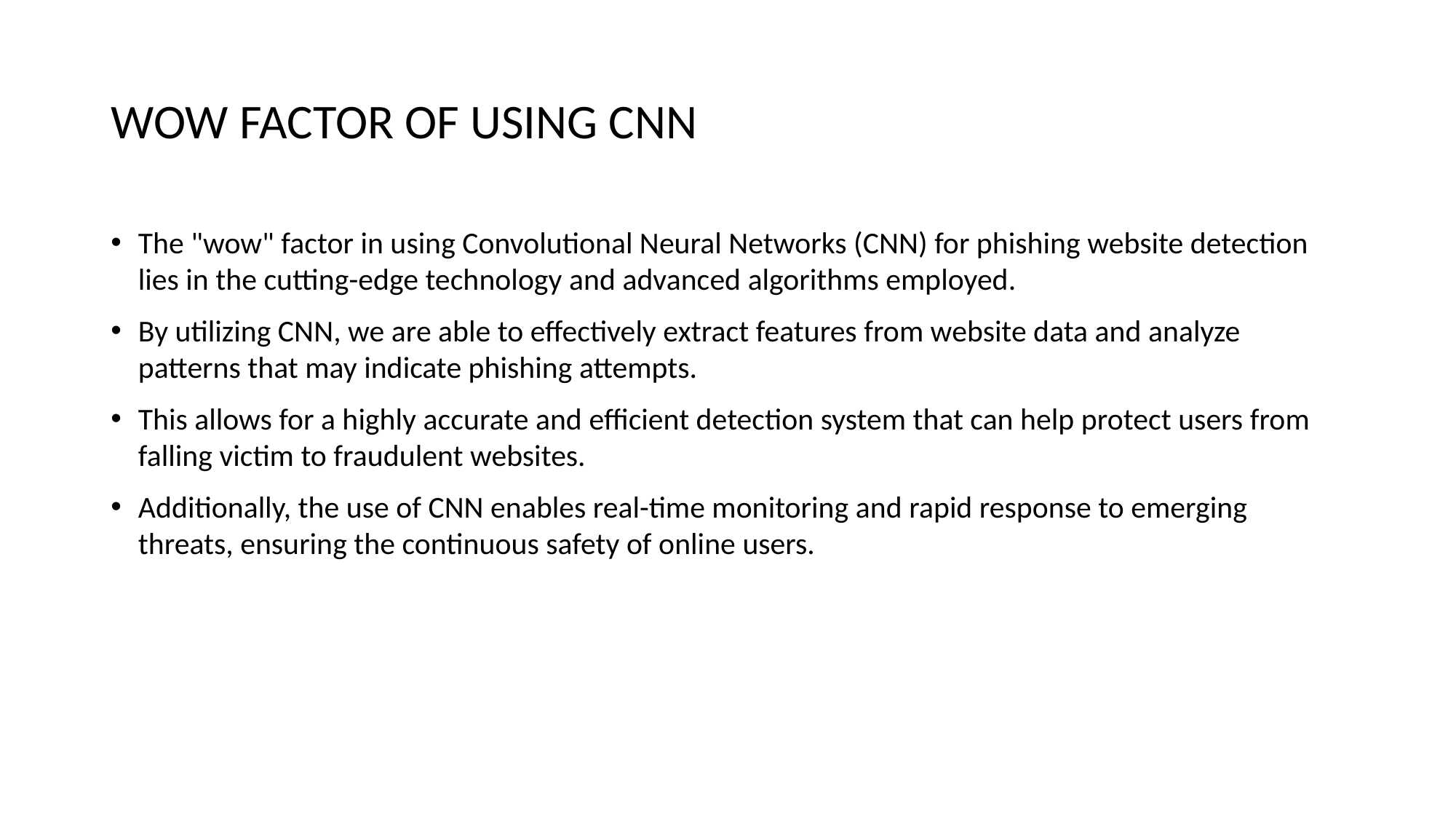

# WOW FACTOR OF USING CNN
The "wow" factor in using Convolutional Neural Networks (CNN) for phishing website detection lies in the cutting-edge technology and advanced algorithms employed.
By utilizing CNN, we are able to effectively extract features from website data and analyze patterns that may indicate phishing attempts.
This allows for a highly accurate and efficient detection system that can help protect users from falling victim to fraudulent websites.
Additionally, the use of CNN enables real-time monitoring and rapid response to emerging threats, ensuring the continuous safety of online users.